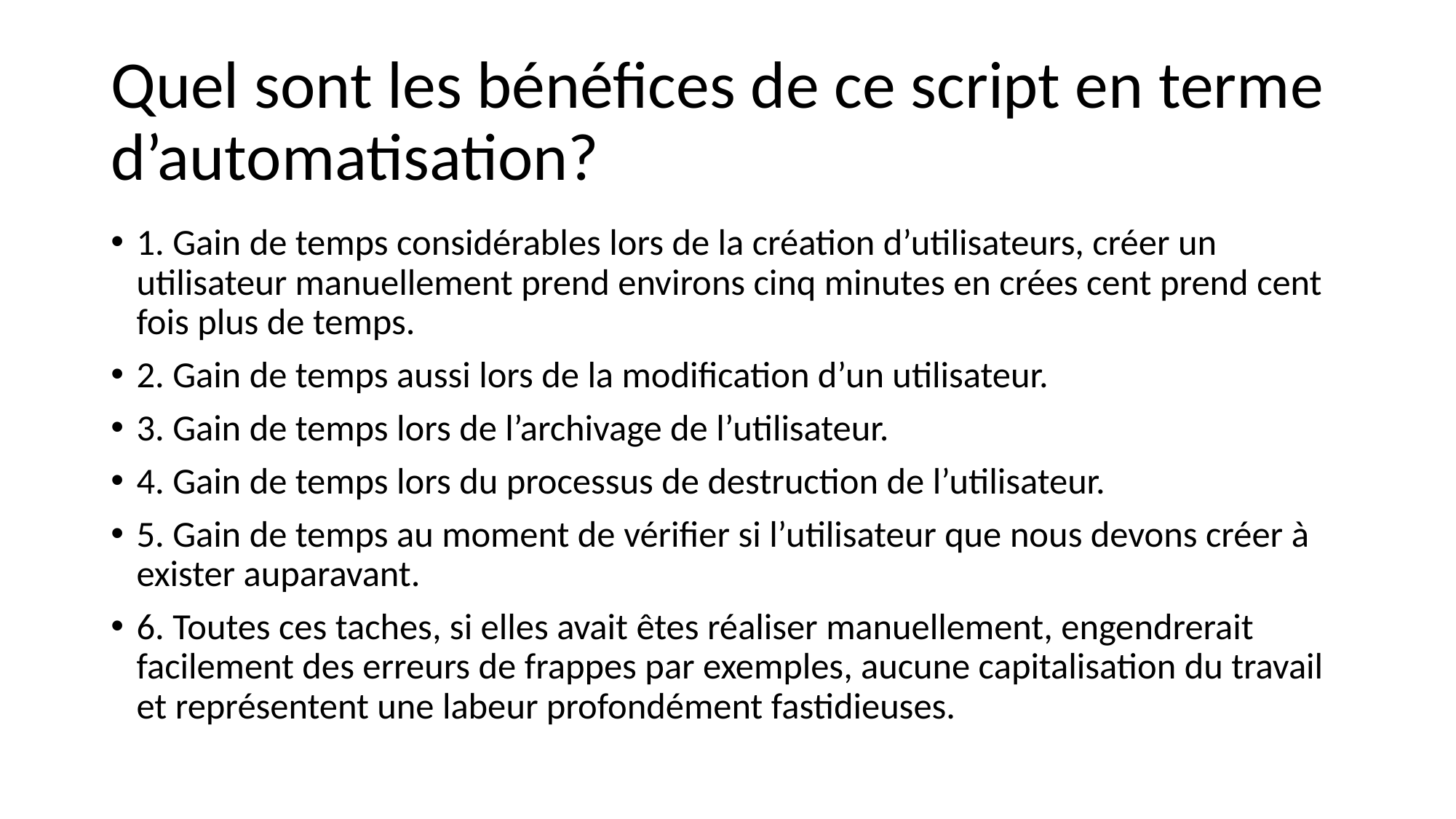

# Quel sont les bénéfices de ce script en terme d’automatisation?
1. Gain de temps considérables lors de la création d’utilisateurs, créer un utilisateur manuellement prend environs cinq minutes en crées cent prend cent fois plus de temps.
2. Gain de temps aussi lors de la modification d’un utilisateur.
3. Gain de temps lors de l’archivage de l’utilisateur.
4. Gain de temps lors du processus de destruction de l’utilisateur.
5. Gain de temps au moment de vérifier si l’utilisateur que nous devons créer à exister auparavant.
6. Toutes ces taches, si elles avait êtes réaliser manuellement, engendrerait facilement des erreurs de frappes par exemples, aucune capitalisation du travail et représentent une labeur profondément fastidieuses.